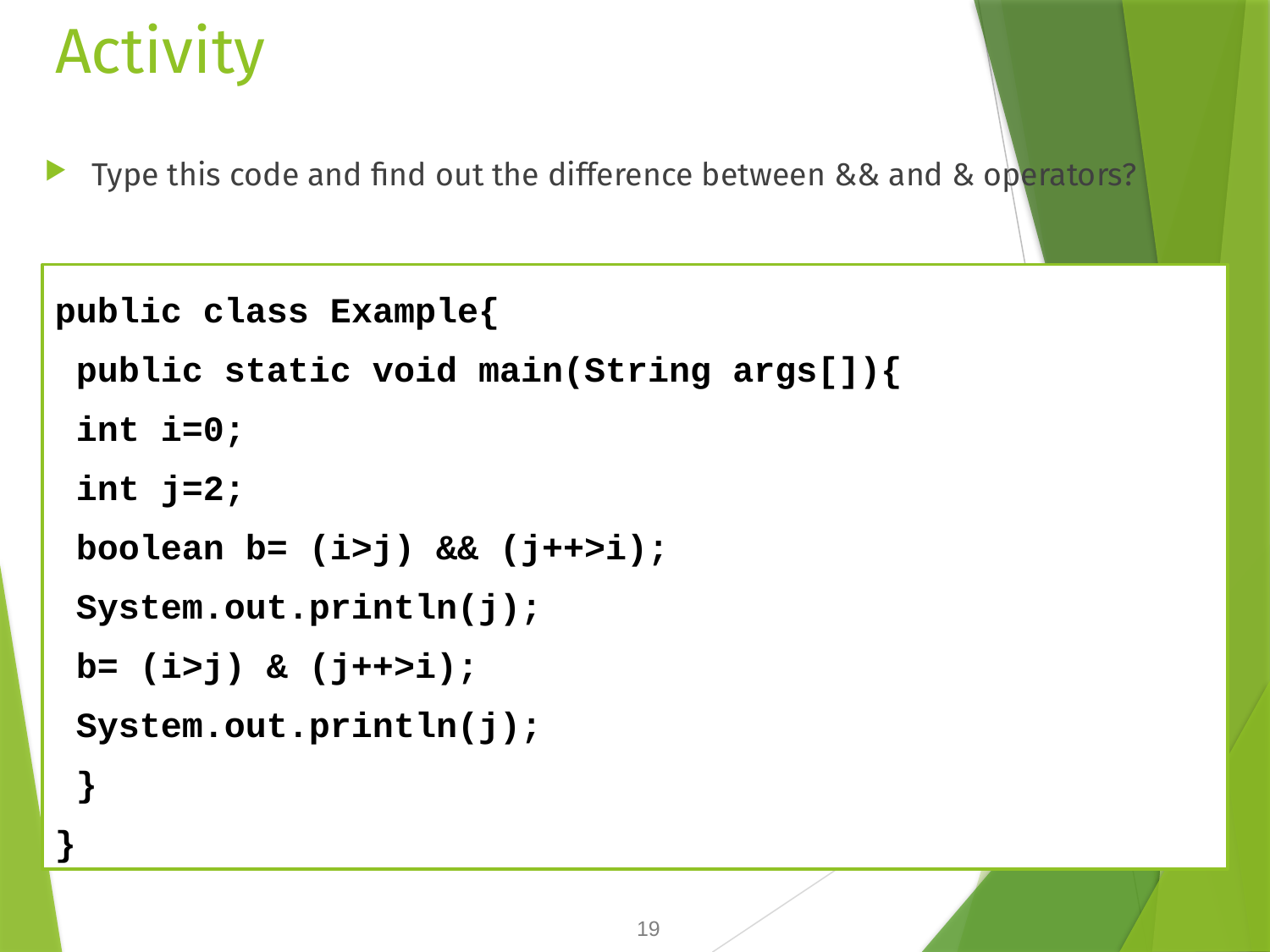

# Activity
Type this code and find out the difference between && and & operators?
public class Example{
 public static void main(String args[]){
 int i=0;
 int j=2;
 boolean b= (i>j) && (j++>i);
 System.out.println(j);
 b= (i>j) & (j++>i);
 System.out.println(j);
 }
}
19